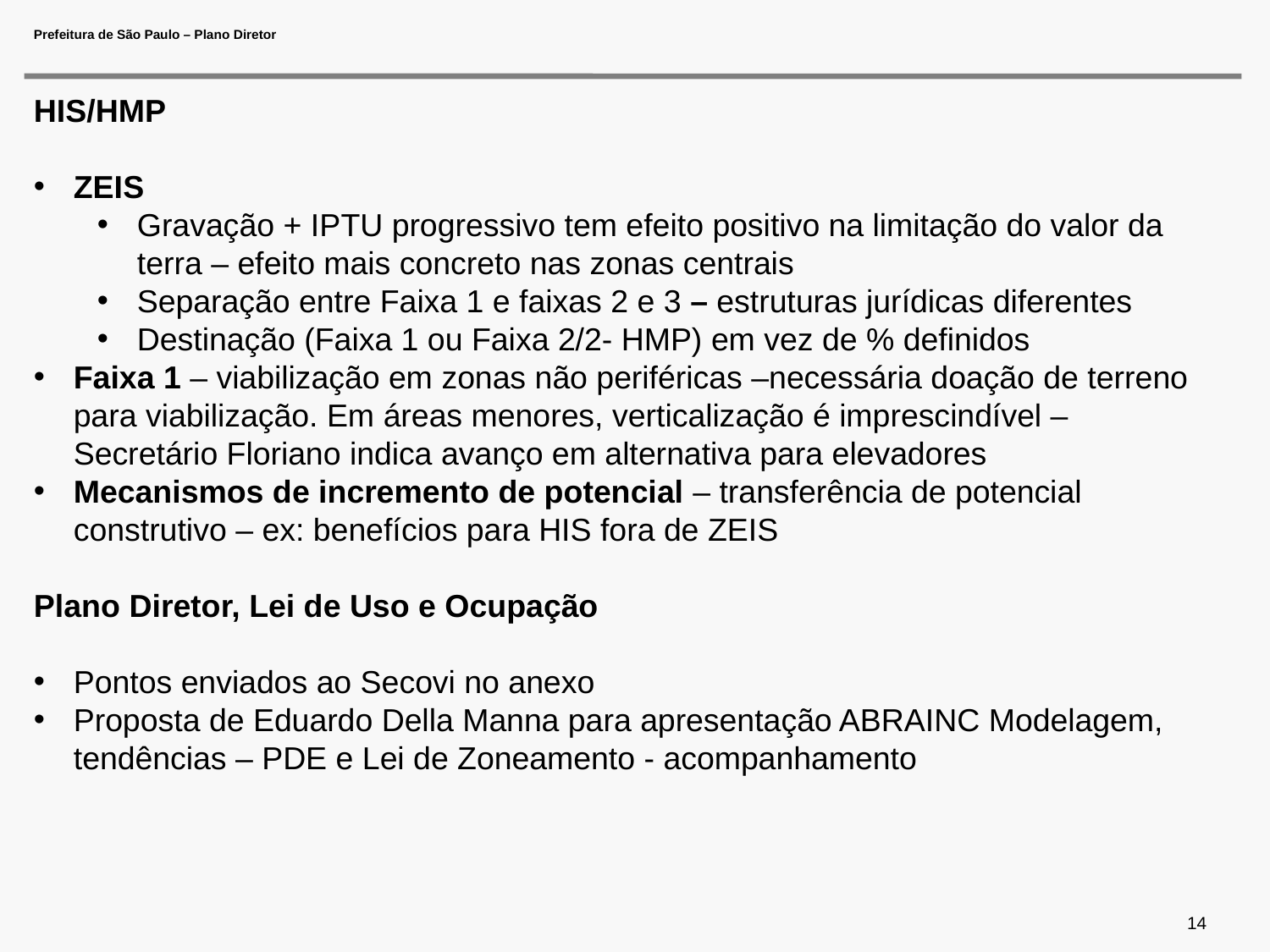

# Prefeitura de São Paulo – Plano Diretor

HIS/HMP

ZEIS
Gravação + IPTU progressivo tem efeito positivo na limitação do valor da terra – efeito mais concreto nas zonas centrais
Separação entre Faixa 1 e faixas 2 e 3 – estruturas jurídicas diferentes
Destinação (Faixa 1 ou Faixa 2/2- HMP) em vez de % definidos
Faixa 1 – viabilização em zonas não periféricas –necessária doação de terreno para viabilização. Em áreas menores, verticalização é imprescindível – Secretário Floriano indica avanço em alternativa para elevadores
Mecanismos de incremento de potencial – transferência de potencial construtivo – ex: benefícios para HIS fora de ZEIS

Plano Diretor, Lei de Uso e Ocupação

Pontos enviados ao Secovi no anexo
Proposta de Eduardo Della Manna para apresentação ABRAINC Modelagem, tendências – PDE e Lei de Zoneamento - acompanhamento

14